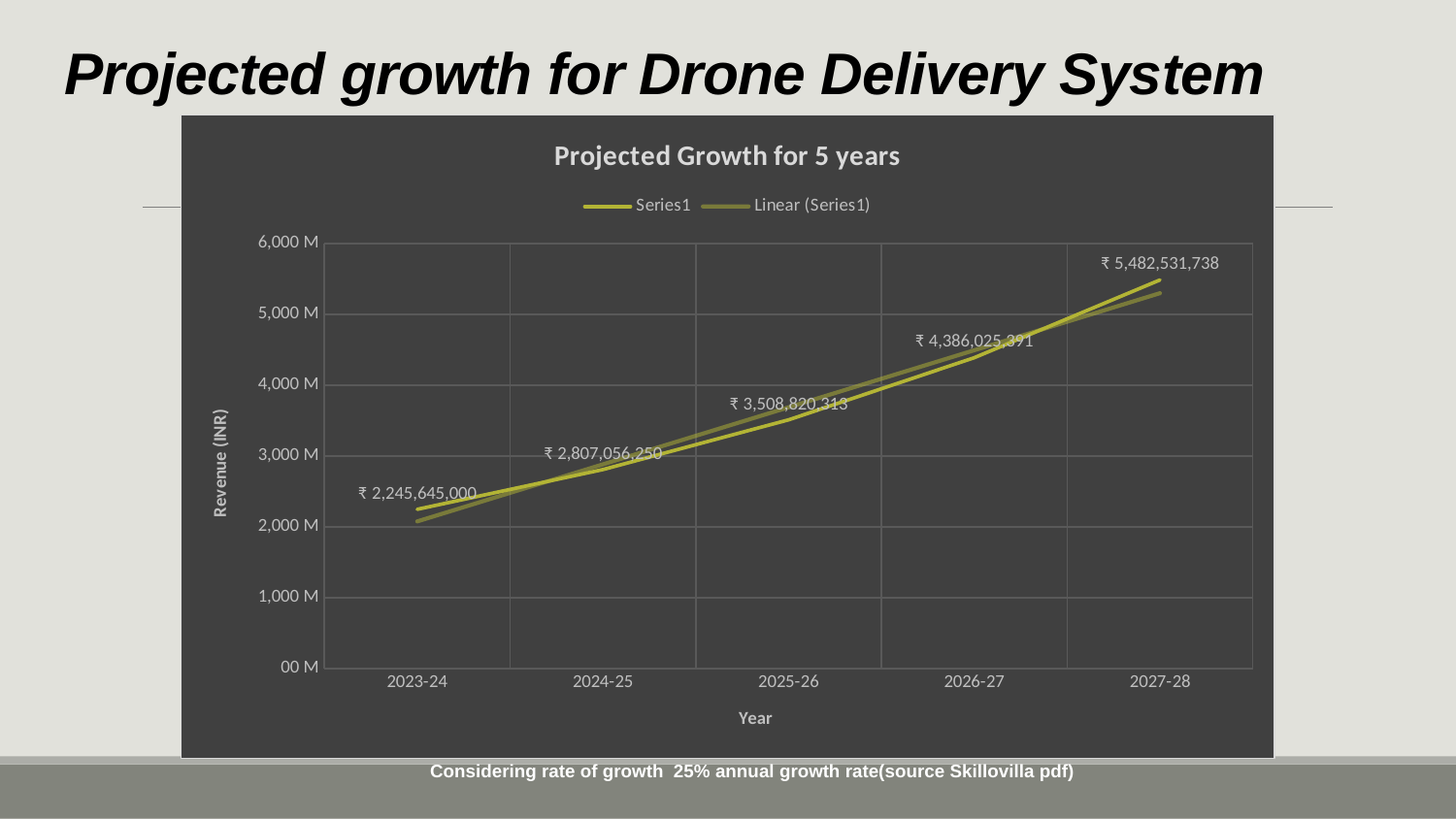

# Projected growth for Drone Delivery System

### Chart: Projected Growth for 5 years

| Category |  |
|---|---|
| 2023-24 | 2245645000.0 |
| 2024-25 | 2807056250.0 |
| 2025-26 | 3508820312.5 |
| 2026-27 | 4386025390.625 |
| 2027-28 | 5482531738.28125 |
Considering rate of growth  25% annual growth rate(source Skillovilla pdf)